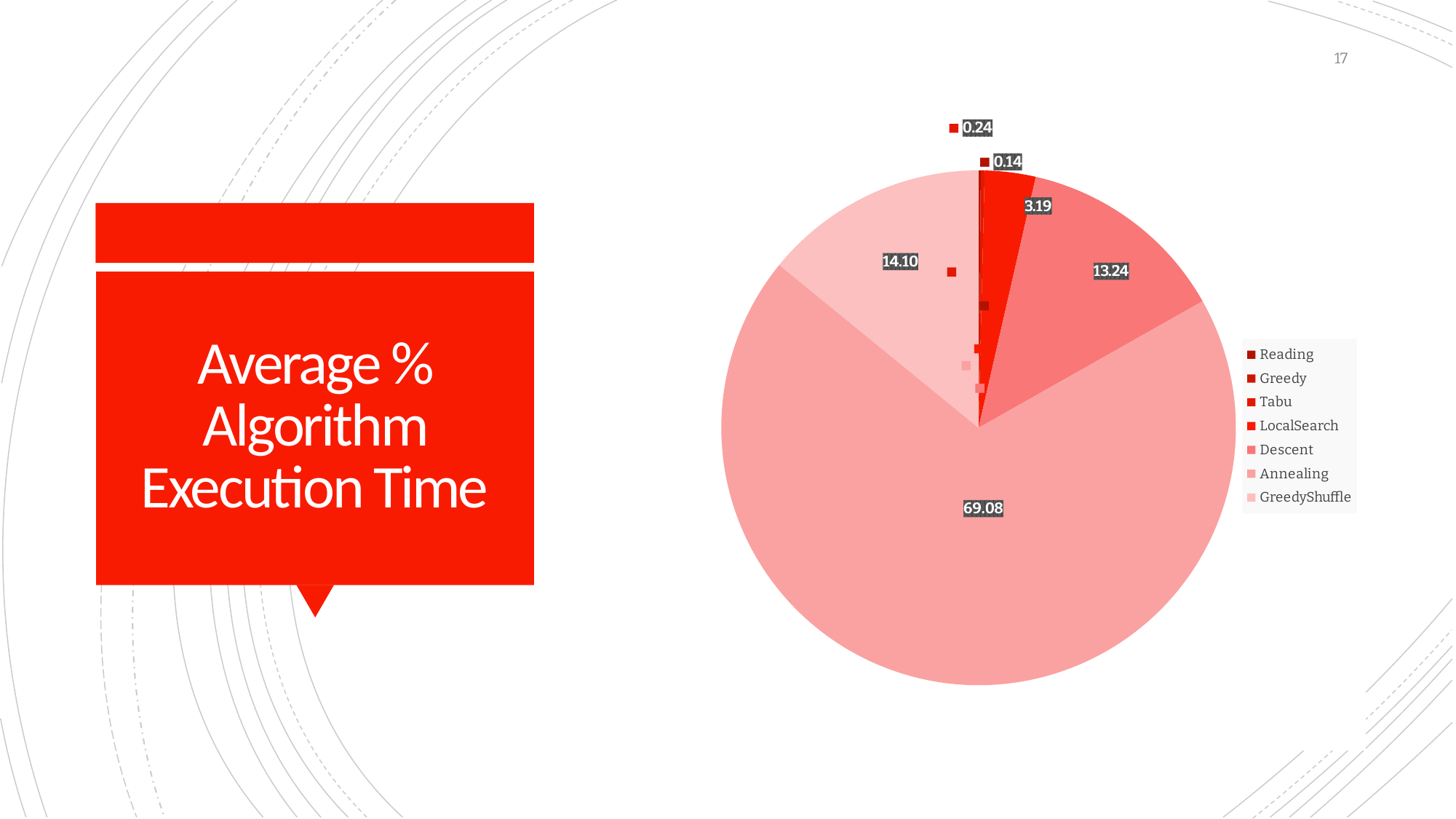

17

### Chart

| Category | Avg Time (%) |
|---|---|
| Reading | 0.14292520247737017 |
| Greedy | 0.0 |
| Tabu | 0.23820867079561697 |
| LocalSearch | 3.1919961886612676 |
| Descent | 13.244402096236305 |
| Annealing | 69.08051453072892 |
| GreedyShuffle | 14.101953311100523 |
# Average % Algorithm Execution Time